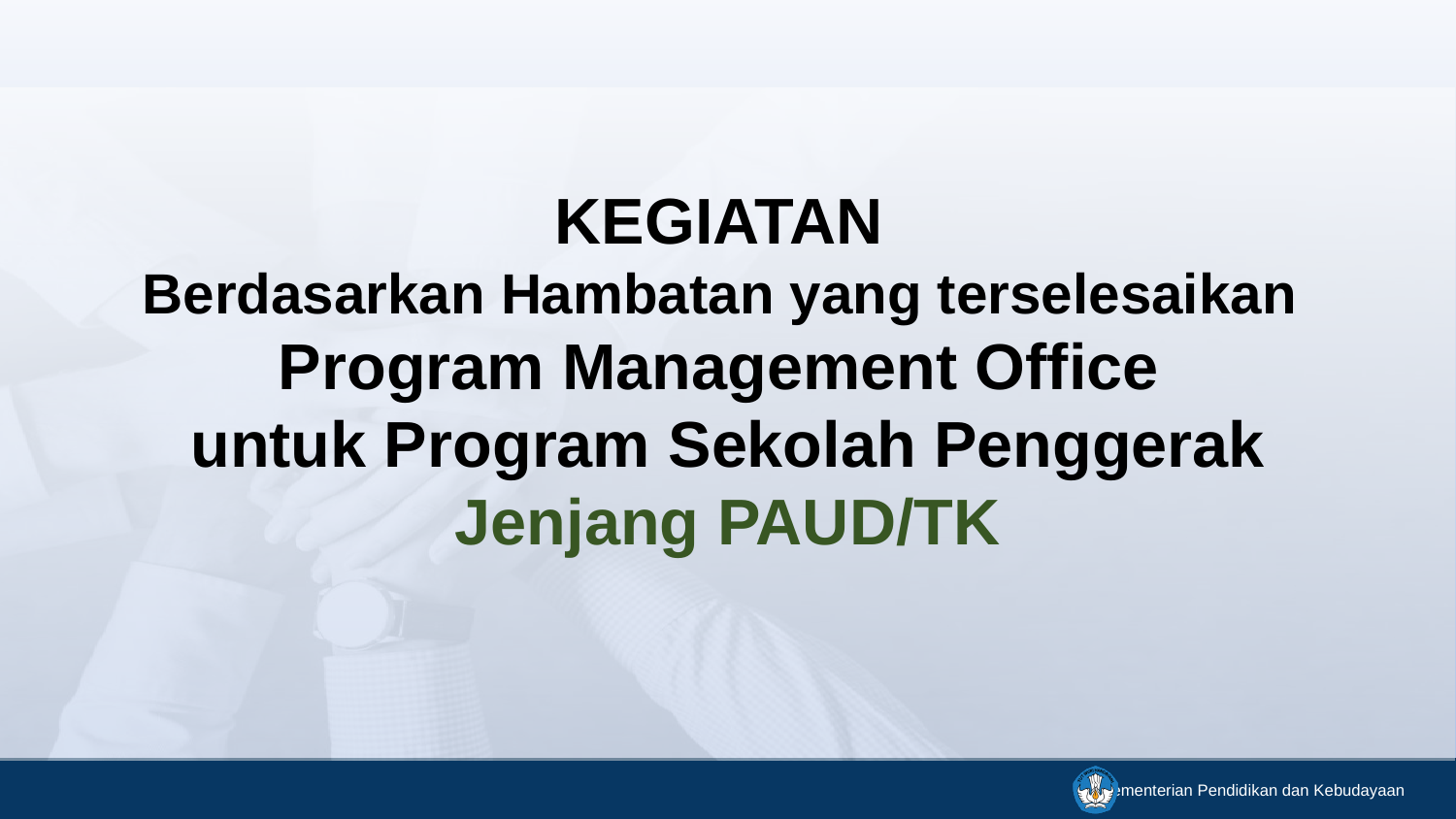

KEGIATAN
Berdasarkan Hambatan yang terselesaikan
Program Management Office
untuk Program Sekolah Penggerak
Jenjang PAUD/TK